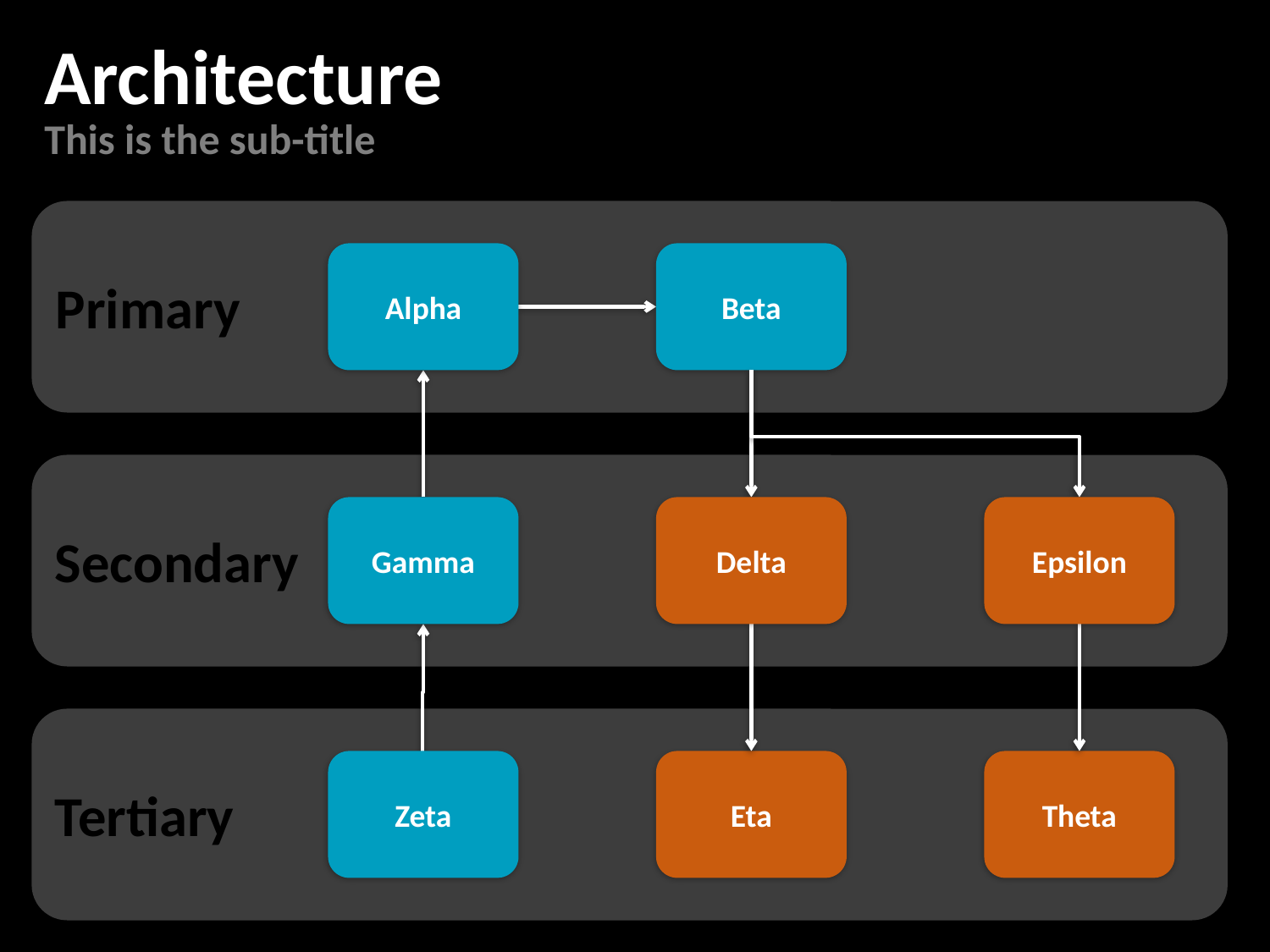

Architecture
This is the sub-title

Primary
Alpha
Beta

Secondary
Gamma
Delta
Epsilon

Tertiary
Zeta
Eta
Theta